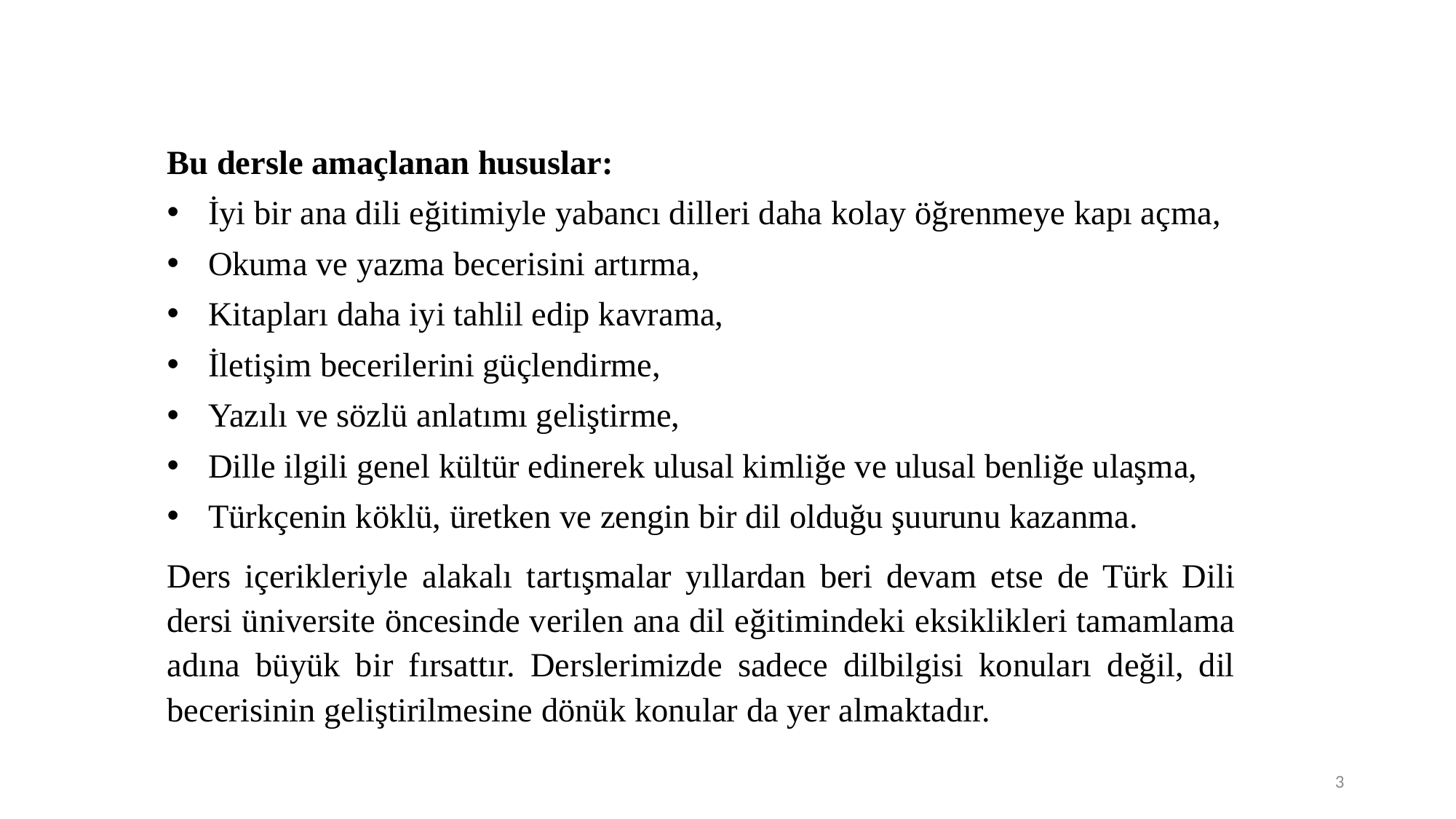

Bu dersle amaçlanan hususlar:
İyi bir ana dili eğitimiyle yabancı dilleri daha kolay öğrenmeye kapı açma,
Okuma ve yazma becerisini artırma,
Kitapları daha iyi tahlil edip kavrama,
İletişim becerilerini güçlendirme,
Yazılı ve sözlü anlatımı geliştirme,
Dille ilgili genel kültür edinerek ulusal kimliğe ve ulusal benliğe ulaşma,
Türkçenin köklü, üretken ve zengin bir dil olduğu şuurunu kazanma.
Ders içerikleriyle alakalı tartışmalar yıllardan beri devam etse de Türk Dili dersi üniversite öncesinde verilen ana dil eğitimindeki eksiklikleri tamamlama adına büyük bir fırsattır. Derslerimizde sadece dilbilgisi konuları değil, dil becerisinin geliştirilmesine dönük konular da yer almaktadır.
3